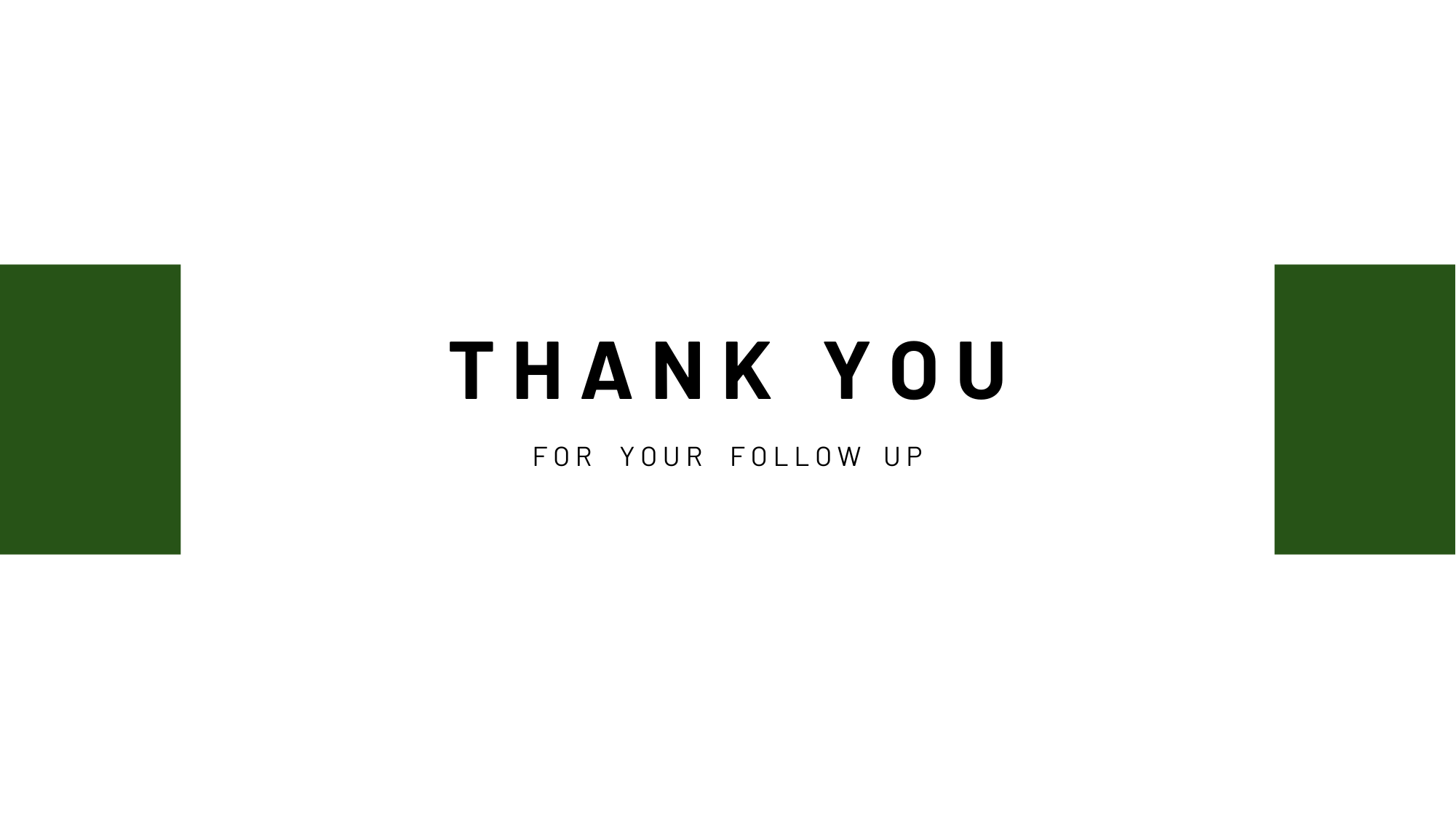

T H A N K   Y O U
F O R     Y O U R     F O L L O W    U P